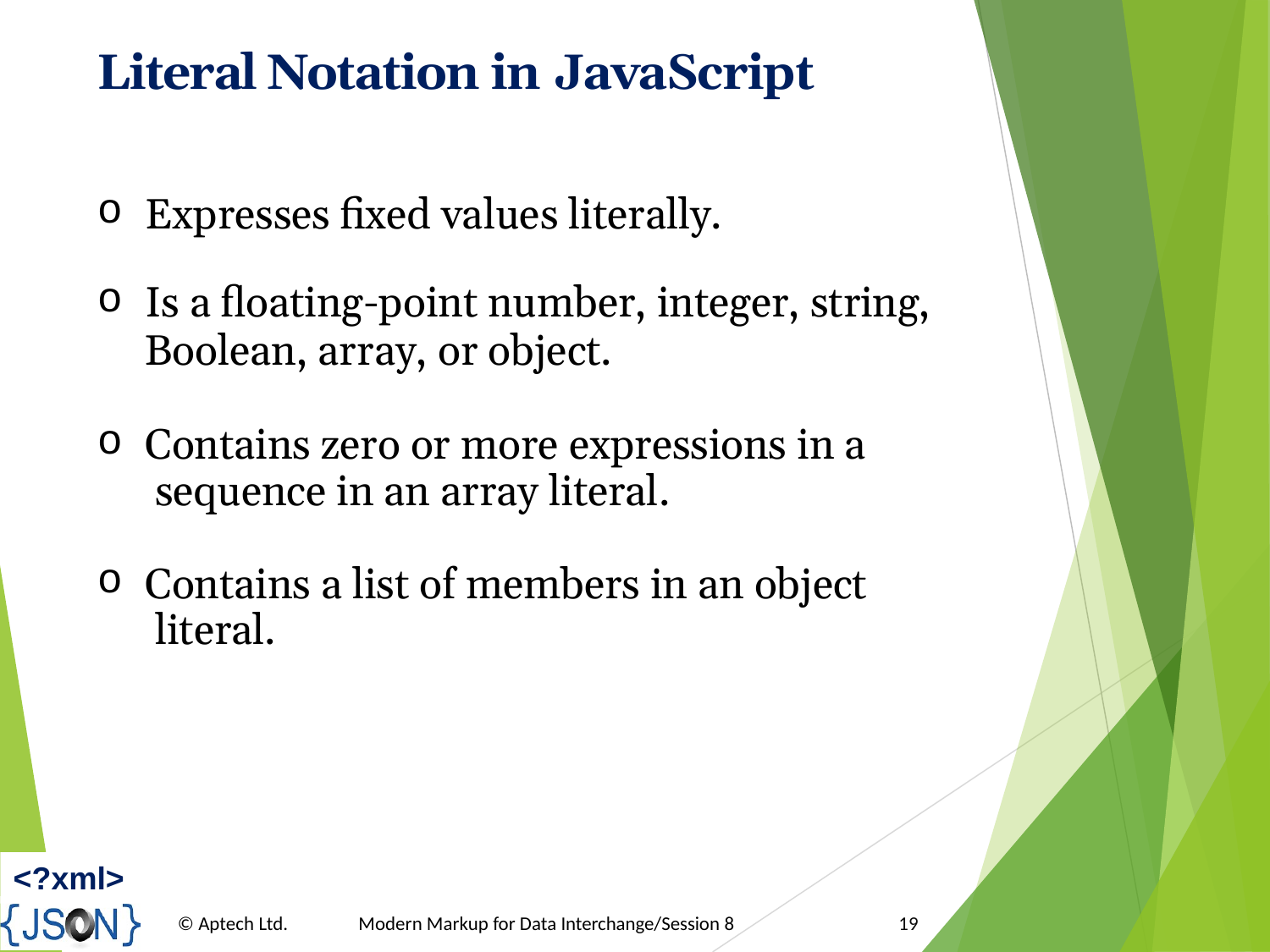

# Literal Notation in JavaScript
Expresses fixed values literally.
Is a floating-point number, integer, string,
Boolean, array, or object.

Contains zero or more expressions in a  sequence in an array literal.

Contains a list of members in an object  literal.
<?xml>
© Aptech Ltd.
Modern Markup for Data Interchange/Session 8
19